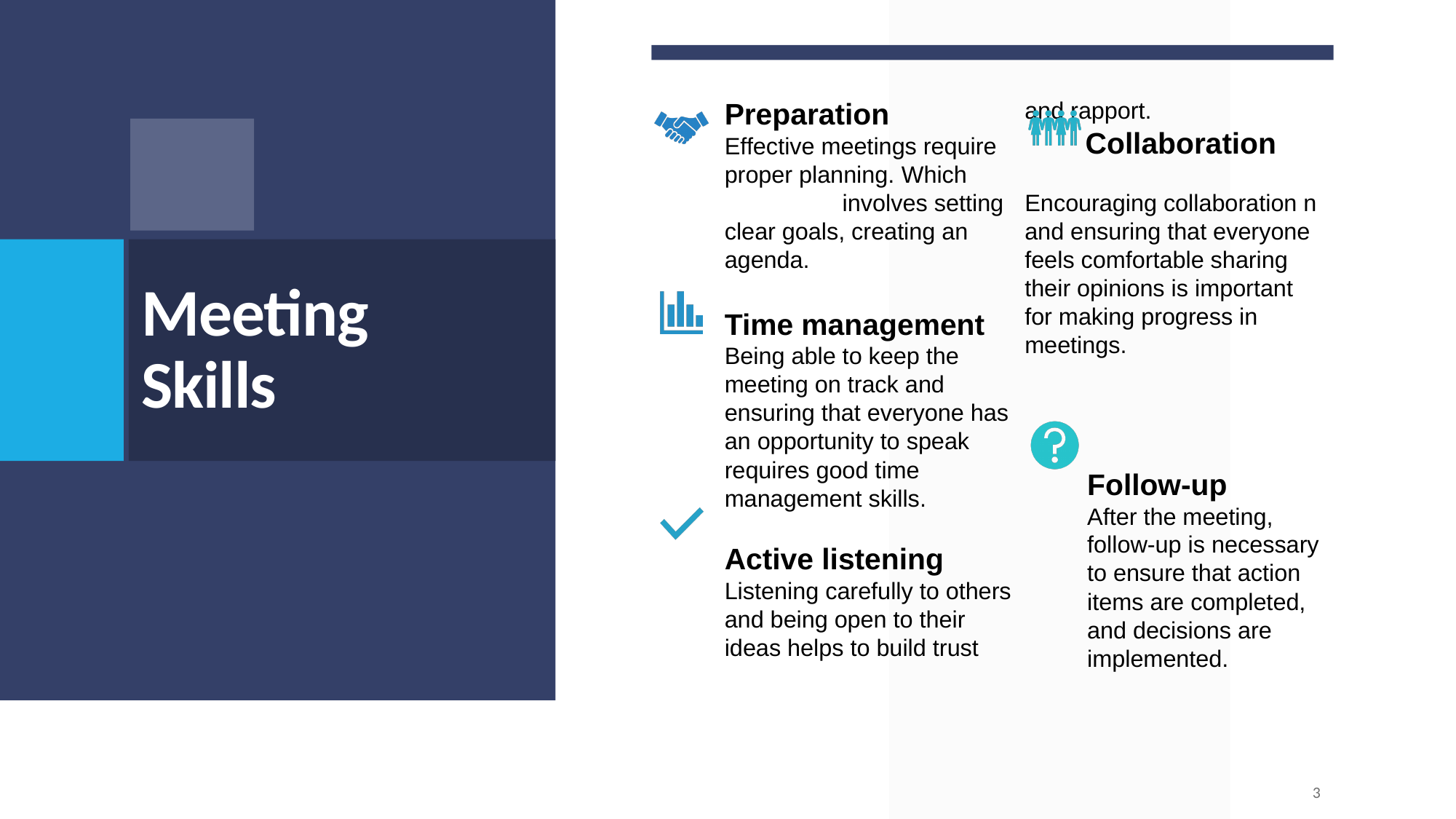

Preparation
Effective meetings require proper planning. Which                           involves setting clear goals, creating an agenda.

Time management
Being able to keep the meeting on track and ensuring that everyone has an opportunity to speak requires good time management skills.

Active listening
Listening carefully to others and being open to their ideas helps to build trust and rapport.
         Collaboration

Encouraging collaboration n and ensuring that everyone feels comfortable sharing their opinions is important for making progress in meetings.

Follow-up
After the meeting, follow-up is necessary to ensure that action items are completed, and decisions are implemented.

# Meeting Skills

3